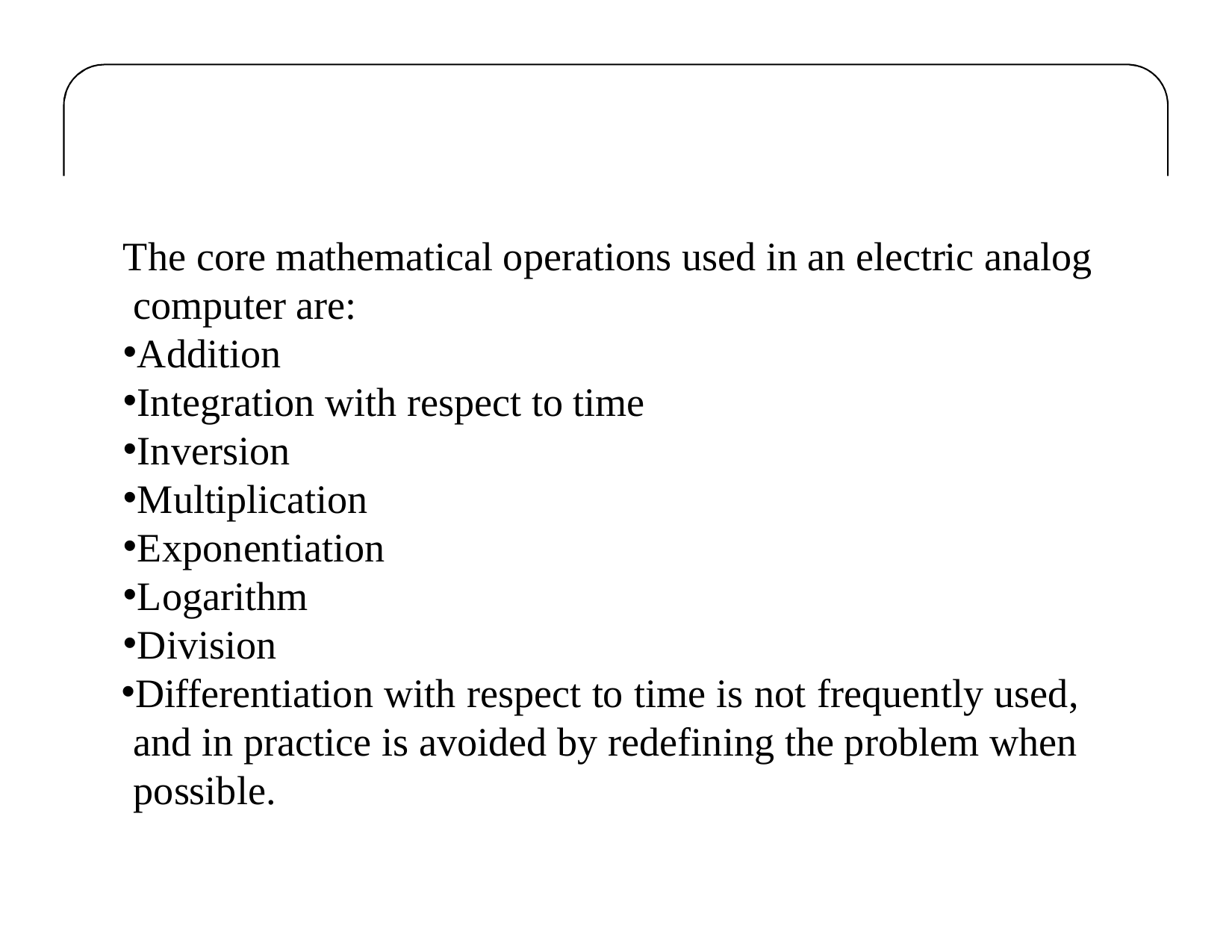

The core mathematical operations used in an electric analog  computer are:
Addition
Integration with respect to time
Inversion
Multiplication
Exponentiation
Logarithm
Division
Differentiation with respect to time is not frequently used,  and in practice is avoided by redefining the problem when  possible.